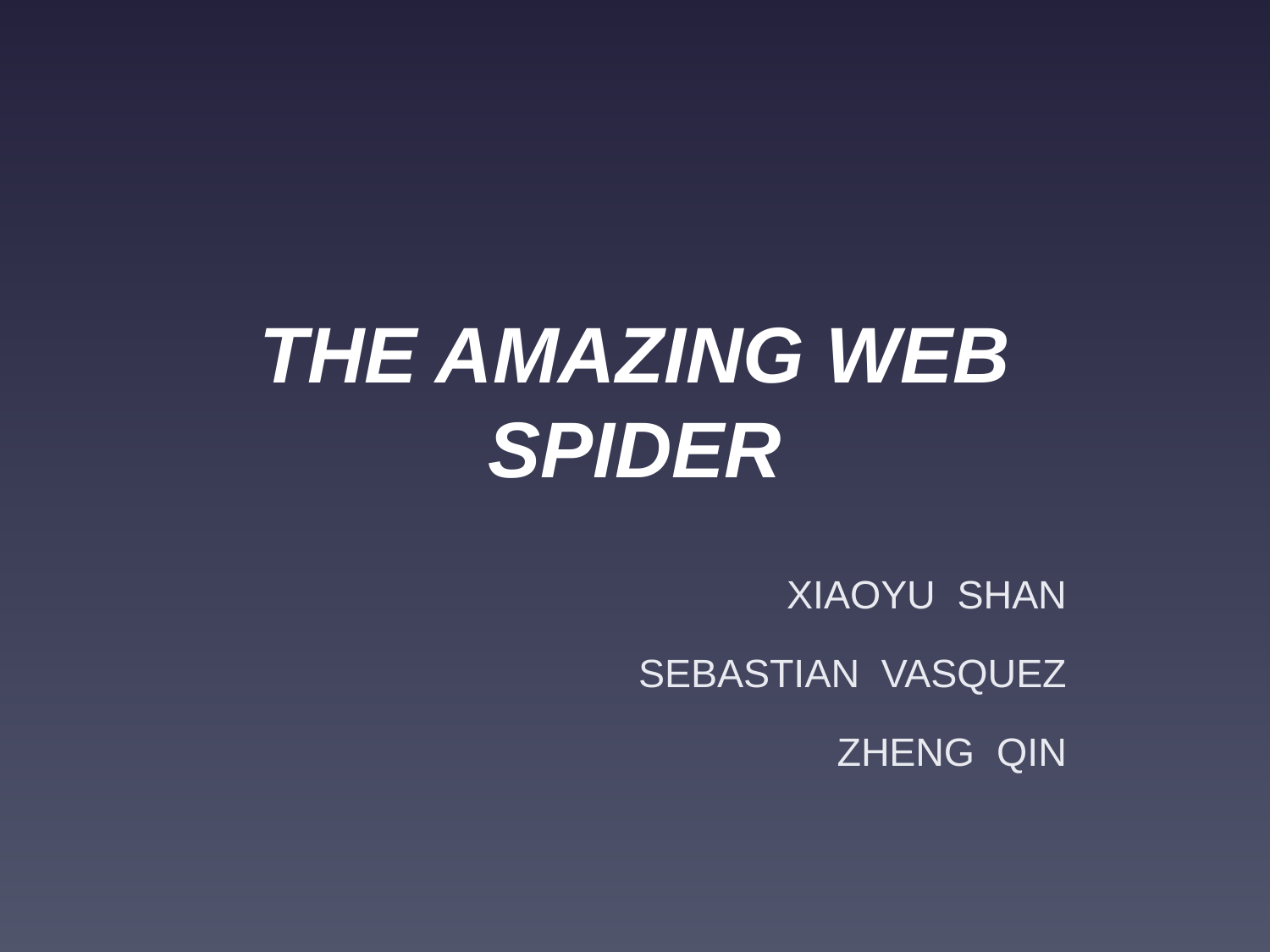

# THE AMAZING WEB SPIDER
XIAOYU  SHAN
SEBASTIAN  VASQUEZ
ZHENG  QIN